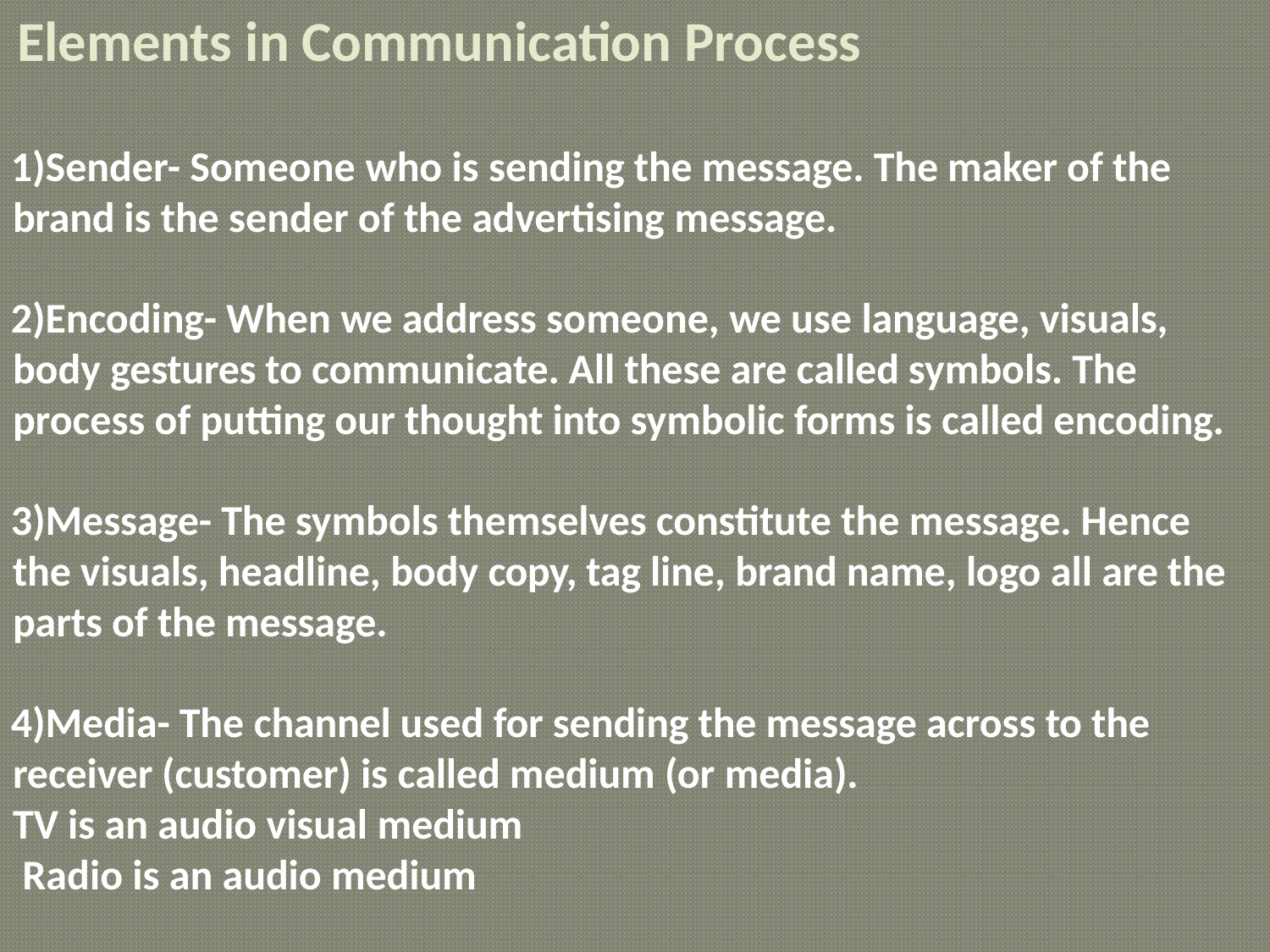

# Elements in Communication Process
Sender- Someone who is sending the message. The maker of the  brand is the sender of the advertising message.

Encoding- When we address someone, we use language, visuals,  body gestures to communicate. All these are called symbols. The  process of putting our thought into symbolic forms is called encoding.

Message- The symbols themselves constitute the message. Hence  the visuals, headline, body copy, tag line, brand name, logo all are the  parts of the message.

Media- The channel used for sending the message across to the  receiver (customer) is called medium (or media).
TV is an audio visual medium  Radio is an audio medium